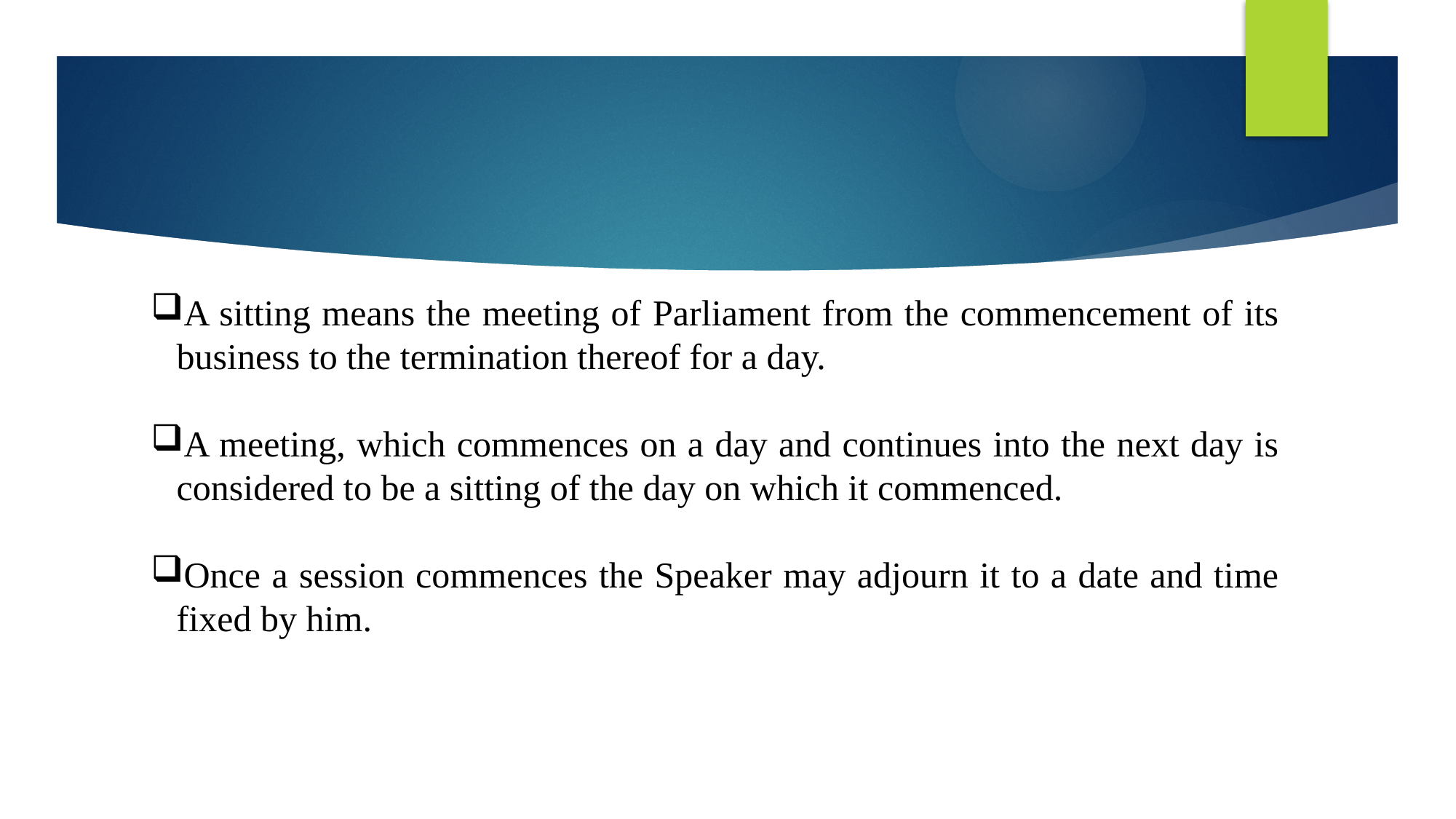

A sitting means the meeting of Parliament from the commencement of its business to the termination thereof for a day.

A meeting, which commences on a day and continues into the next day is considered to be a sitting of the day on which it commenced.

Once a session commences the Speaker may adjourn it to a date and time fixed by him.